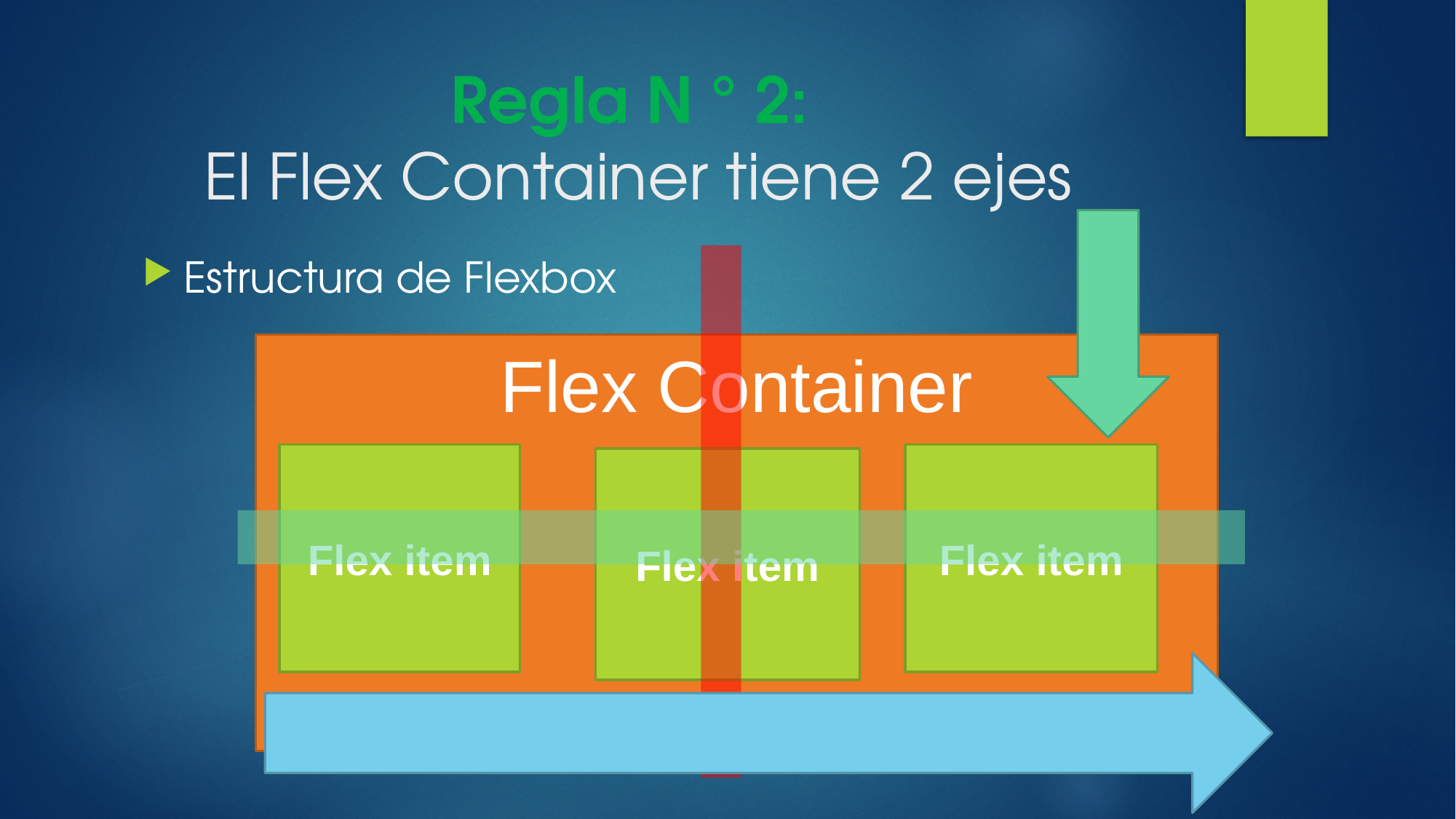

# Regla N ° 2: El Flex Container tiene 2 ejes

Estructura de Flexbox

Flex Container
Flex item
Flex item
Flex item